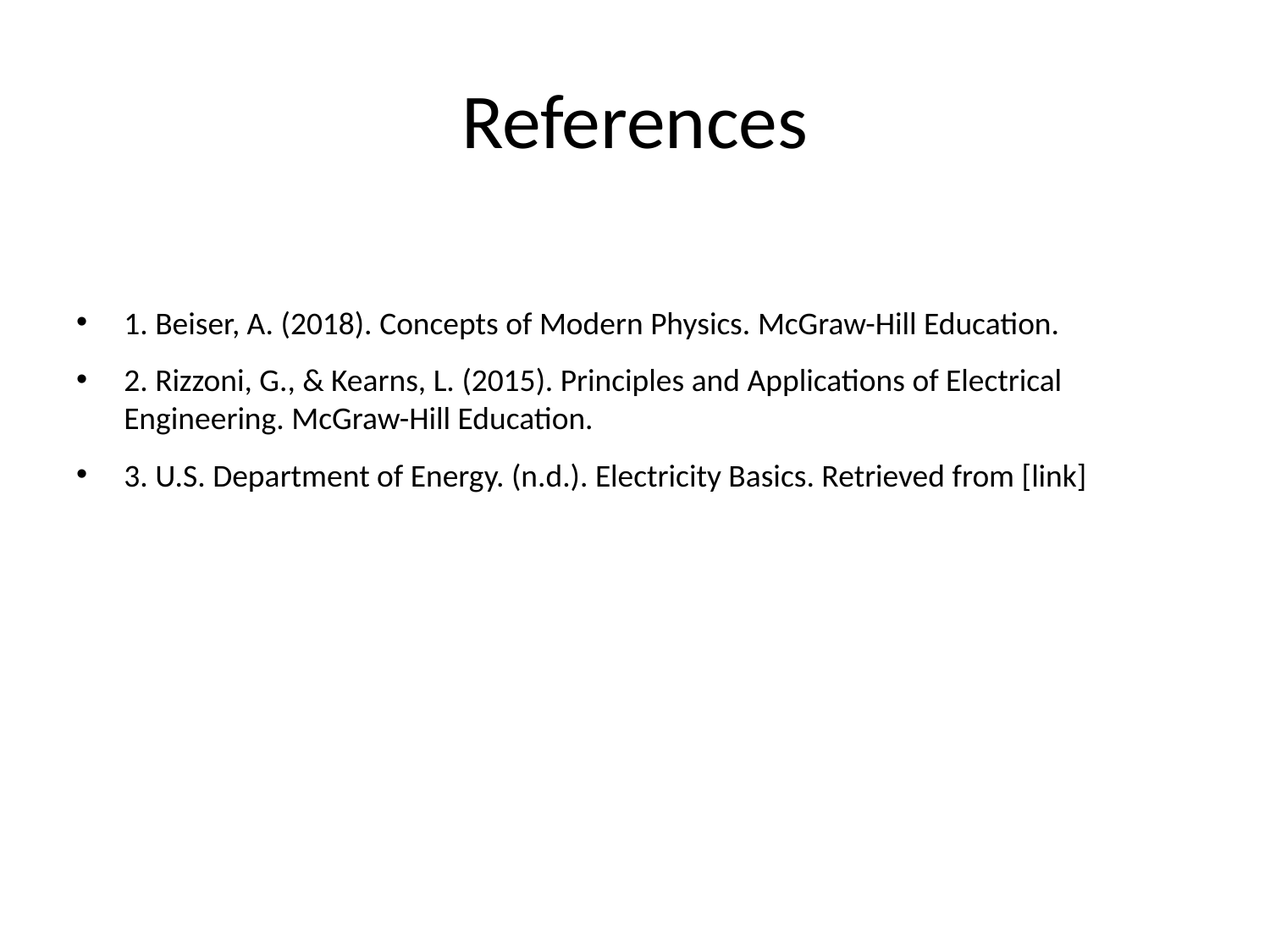

# References

1. Beiser, A. (2018). Concepts of Modern Physics. McGraw-Hill Education.
2. Rizzoni, G., & Kearns, L. (2015). Principles and Applications of Electrical Engineering. McGraw-Hill Education.
3. U.S. Department of Energy. (n.d.). Electricity Basics. Retrieved from [link]